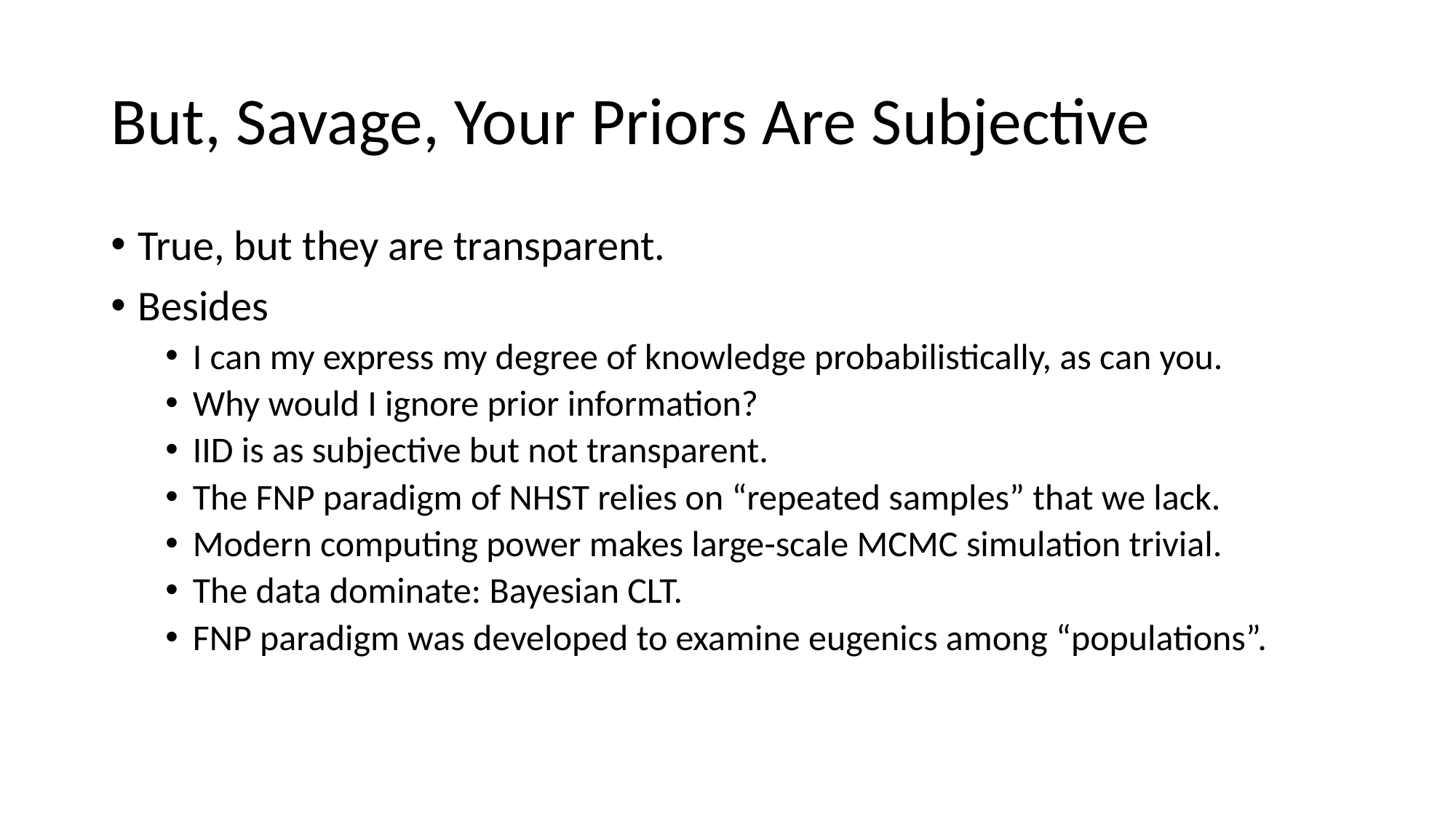

# But, Savage, Your Priors Are Subjective
True, but they are transparent.
Besides
I can my express my degree of knowledge probabilistically, as can you.
Why would I ignore prior information?
IID is as subjective but not transparent.
The FNP paradigm of NHST relies on “repeated samples” that we lack.
Modern computing power makes large-scale MCMC simulation trivial.
The data dominate: Bayesian CLT.
FNP paradigm was developed to examine eugenics among “populations”.